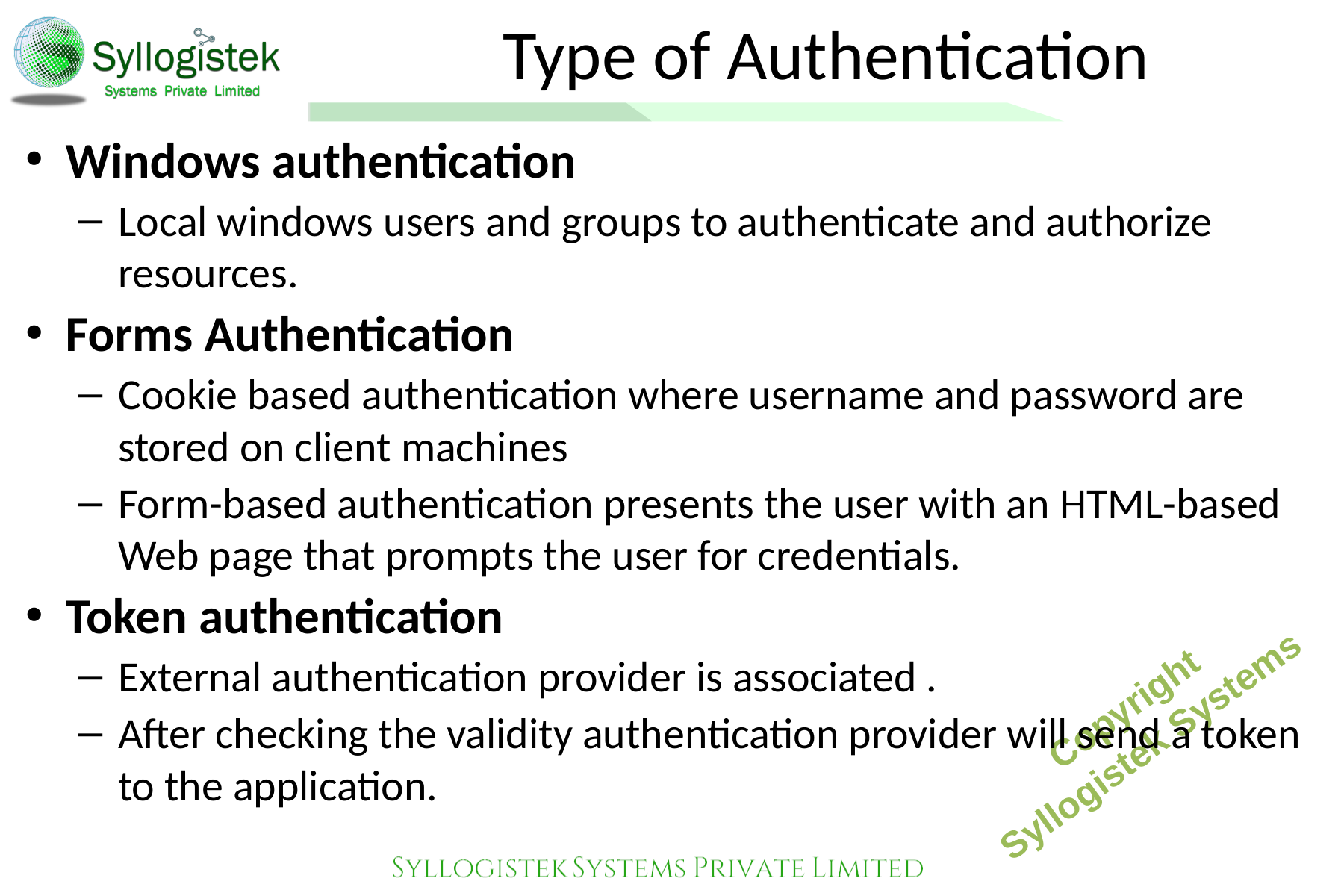

# Type of Authentication
Windows authentication
Local windows users and groups to authenticate and authorize resources.
Forms Authentication
Cookie based authentication where username and password are stored on client machines
Form-based authentication presents the user with an HTML-based Web page that prompts the user for credentials.
Token authentication
External authentication provider is associated .
After checking the validity authentication provider will send a token to the application.